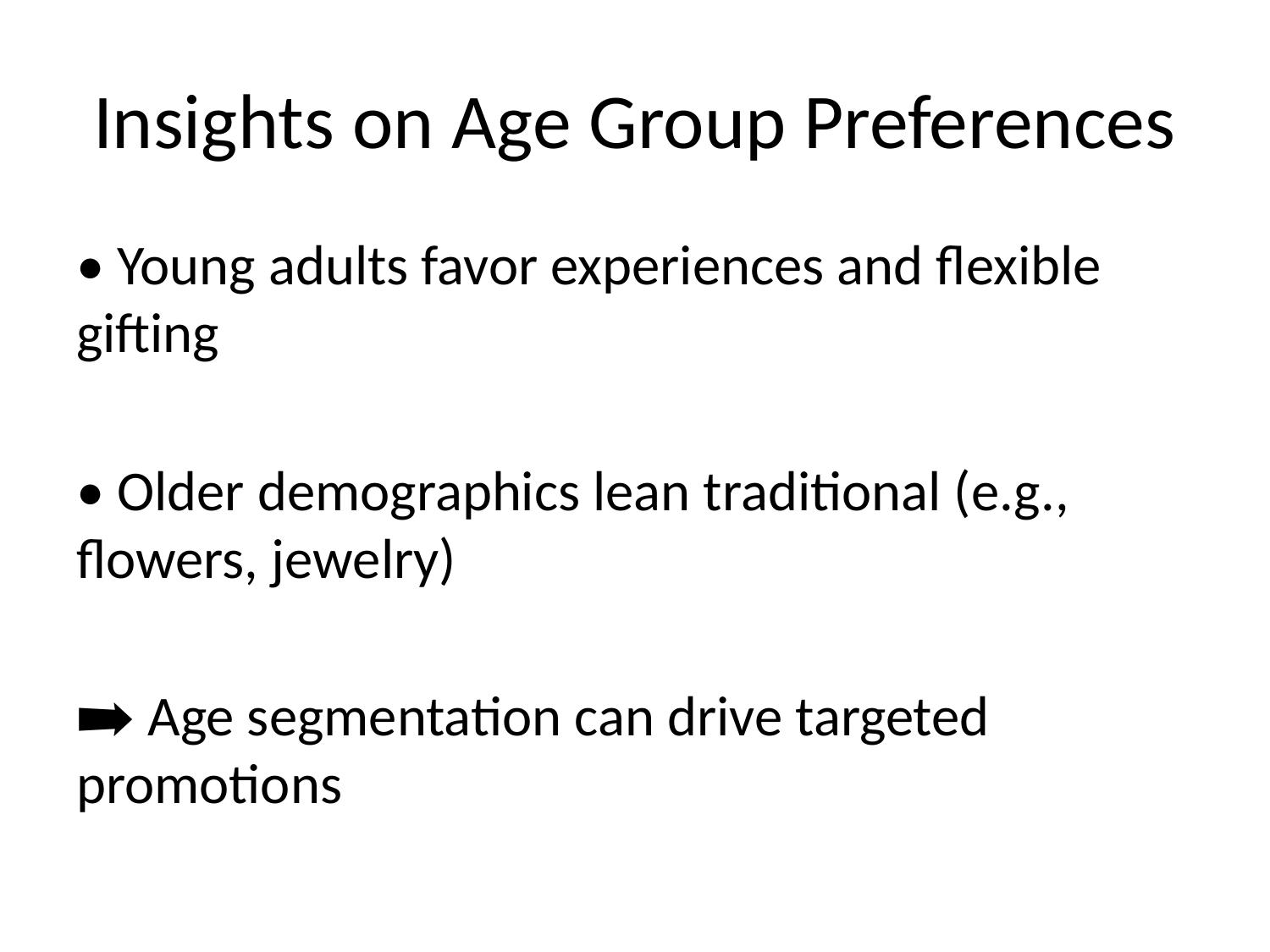

# Insights on Age Group Preferences
• Young adults favor experiences and flexible gifting

• Older demographics lean traditional (e.g., flowers, jewelry)

➡️ Age segmentation can drive targeted promotions